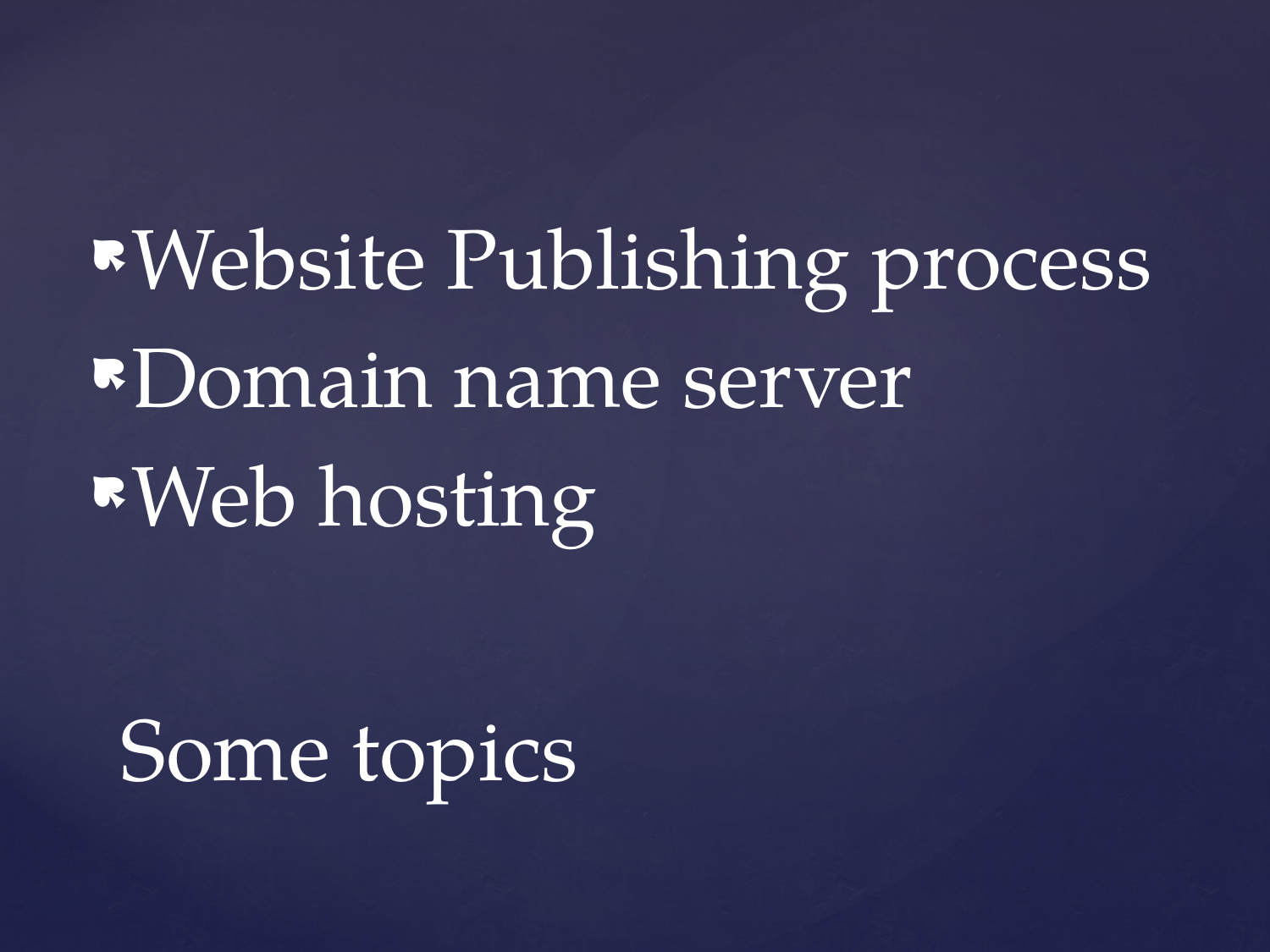

Website Publishing process
Domain name server
Web hosting
# Some topics